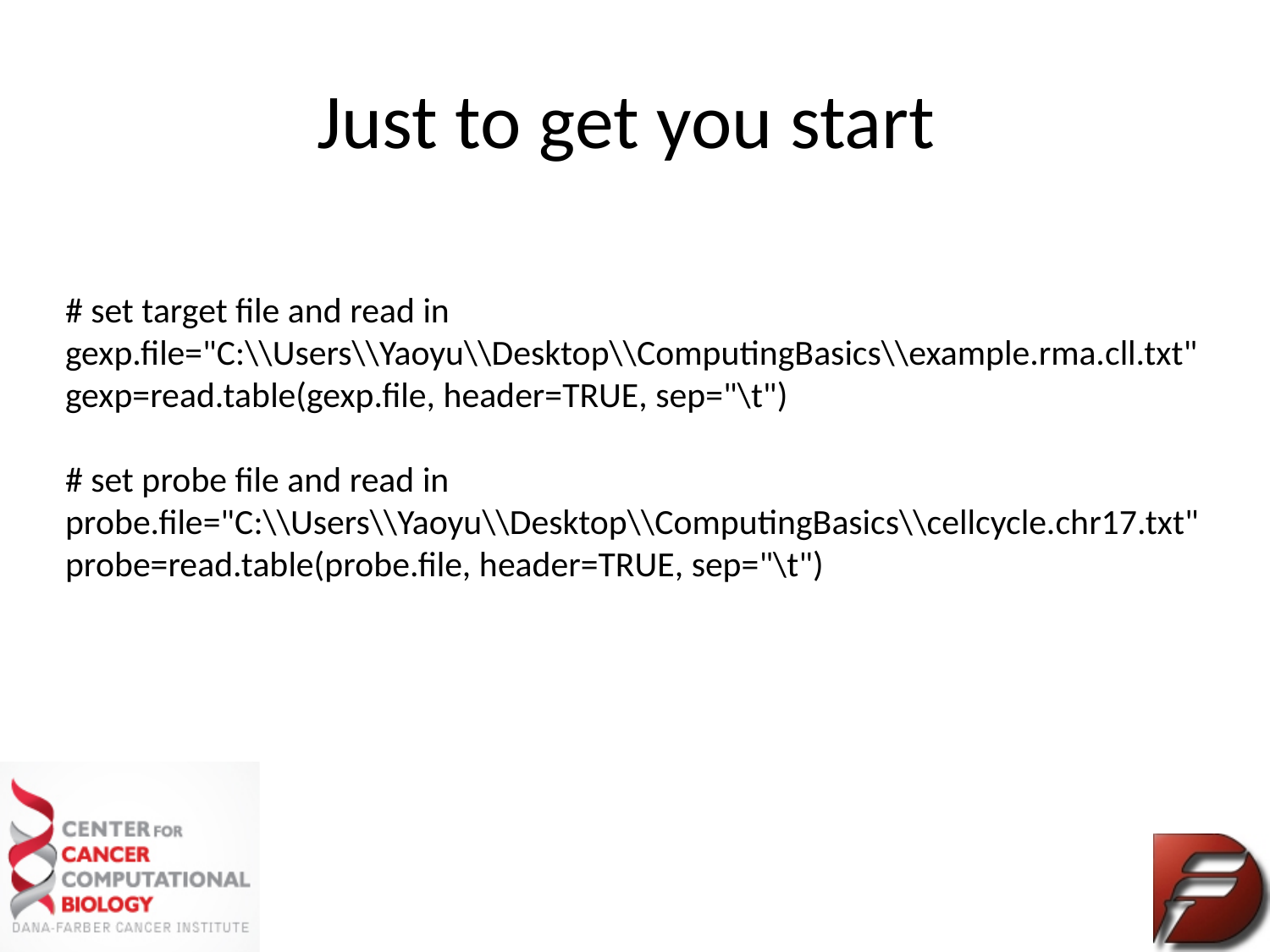

# Just to get you start

# set target file and read in
gexp.file="C:\\Users\\Yaoyu\\Desktop\\ComputingBasics\\example.rma.cll.txt"
gexp=read.table(gexp.file, header=TRUE, sep="\t")

# set probe file and read in
probe.file="C:\\Users\\Yaoyu\\Desktop\\ComputingBasics\\cellcycle.chr17.txt"
probe=read.table(probe.file, header=TRUE, sep="\t")